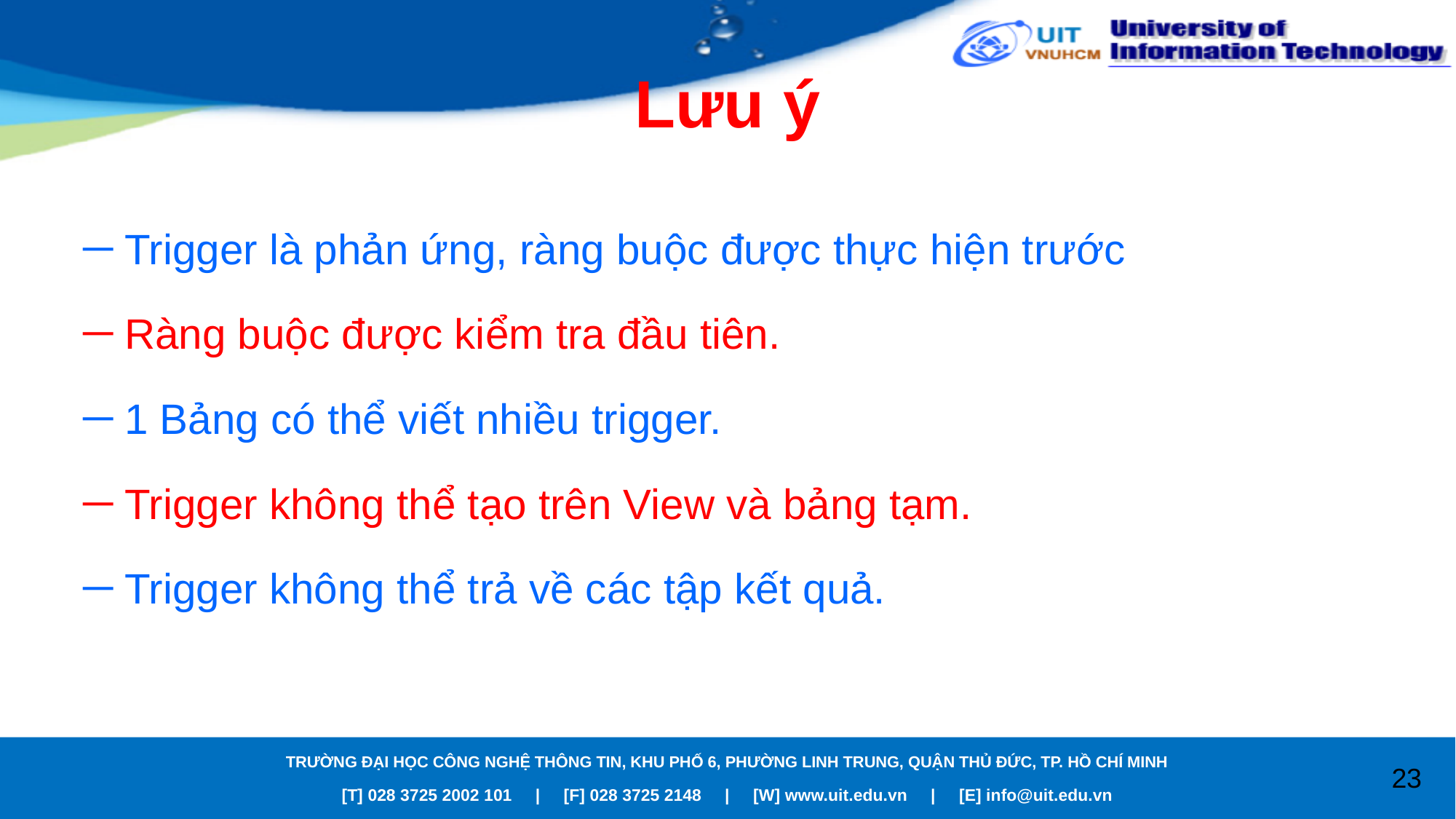

# Lưu ý
Trigger là phản ứng, ràng buộc được thực hiện trước
Ràng buộc được kiểm tra đầu tiên.
1 Bảng có thể viết nhiều trigger.
Trigger không thể tạo trên View và bảng tạm.
Trigger không thể trả về các tập kết quả.